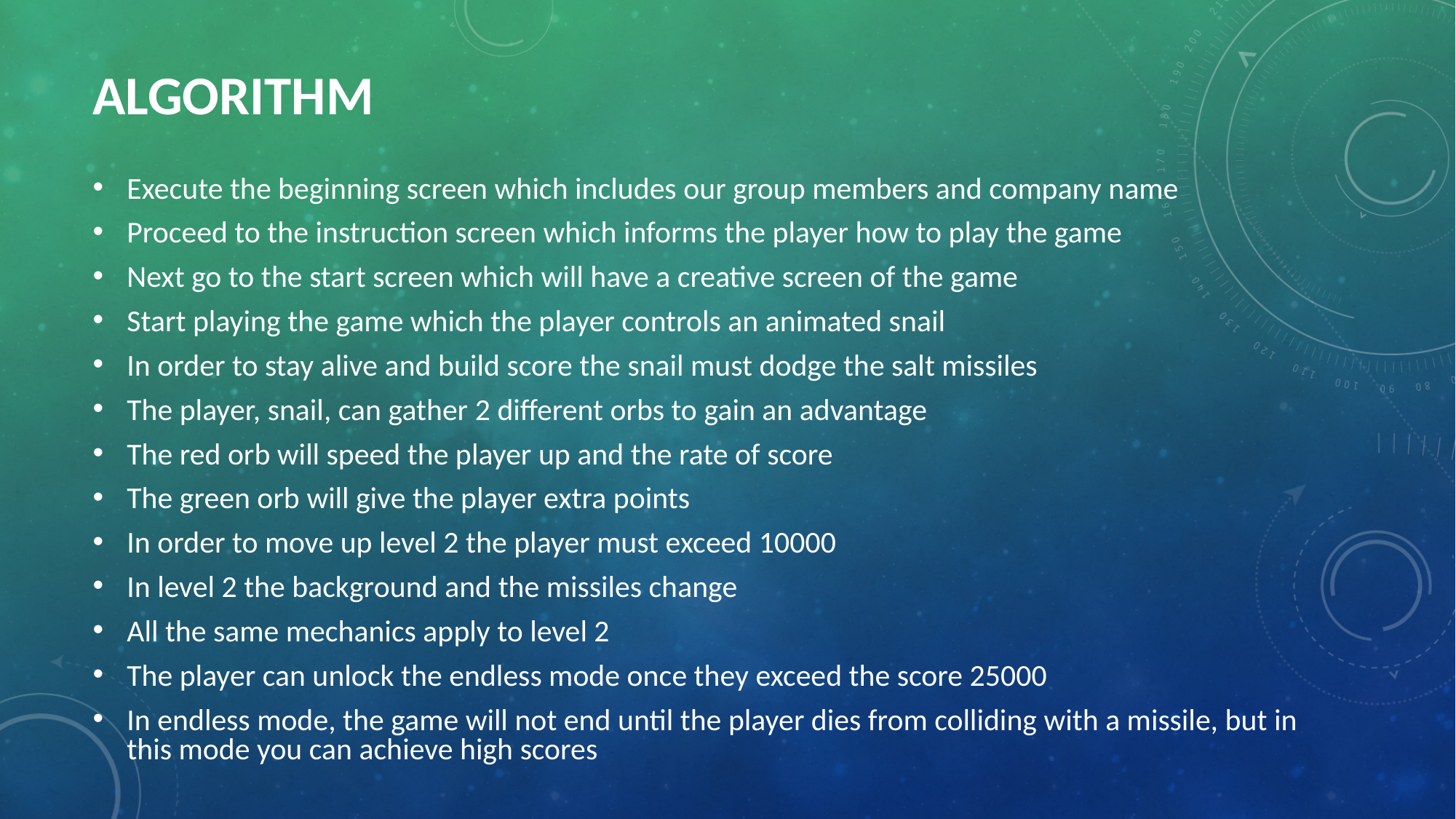

# ALGORITHM

Execute the beginning screen which includes our group members and company name
Proceed to the instruction screen which informs the player how to play the game
Next go to the start screen which will have a creative screen of the game
Start playing the game which the player controls an animated snail
In order to stay alive and build score the snail must dodge the salt missiles
The player, snail, can gather 2 different orbs to gain an advantage
The red orb will speed the player up and the rate of score
The green orb will give the player extra points
In order to move up level 2 the player must exceed 10000
In level 2 the background and the missiles change
All the same mechanics apply to level 2
The player can unlock the endless mode once they exceed the score 25000
In endless mode, the game will not end until the player dies from colliding with a missile, but in this mode you can achieve high scores